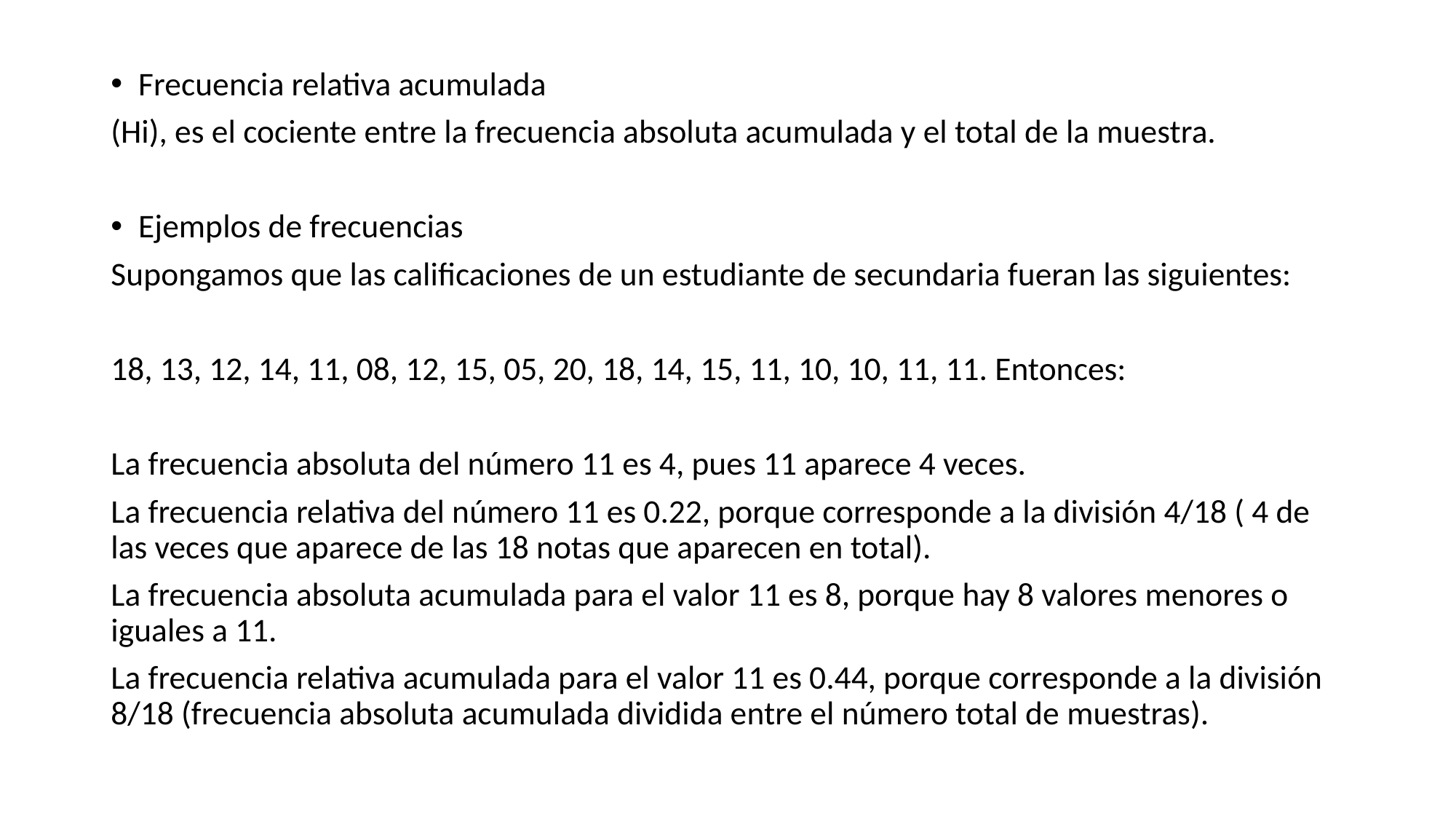

Frecuencia relativa acumulada
(Hi), es el cociente entre la frecuencia absoluta acumulada y el total de la muestra.

Ejemplos de frecuencias
Supongamos que las calificaciones de un estudiante de secundaria fueran las siguientes:

18, 13, 12, 14, 11, 08, 12, 15, 05, 20, 18, 14, 15, 11, 10, 10, 11, 11. Entonces:

La frecuencia absoluta del número 11 es 4, pues 11 aparece 4 veces.
La frecuencia relativa del número 11 es 0.22, porque corresponde a la división 4/18 ( 4 de las veces que aparece de las 18 notas que aparecen en total).
La frecuencia absoluta acumulada para el valor 11 es 8, porque hay 8 valores menores o iguales a 11.
La frecuencia relativa acumulada para el valor 11 es 0.44, porque corresponde a la división 8/18 (frecuencia absoluta acumulada dividida entre el número total de muestras).